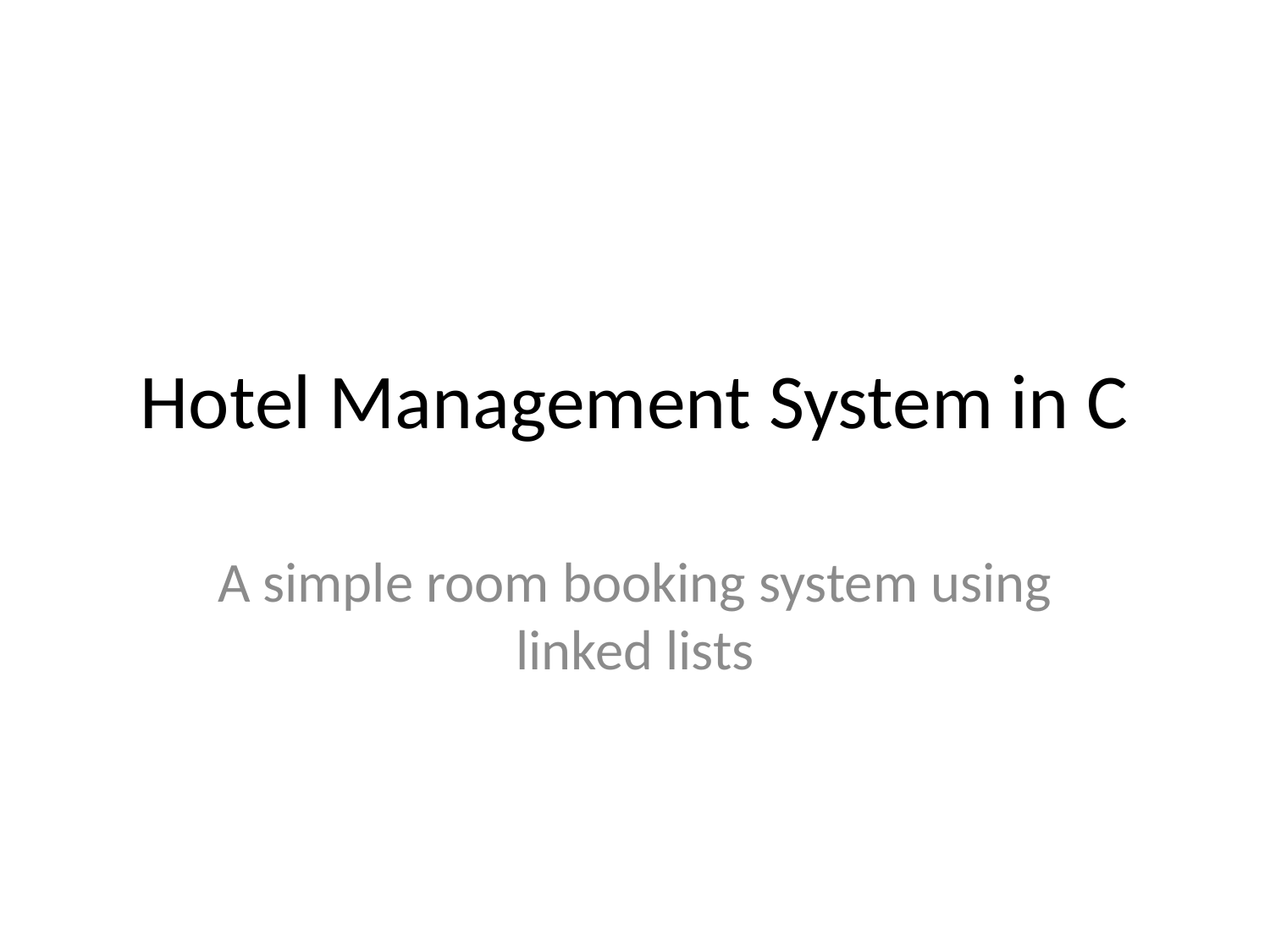

# Hotel Management System in C
A simple room booking system using linked lists